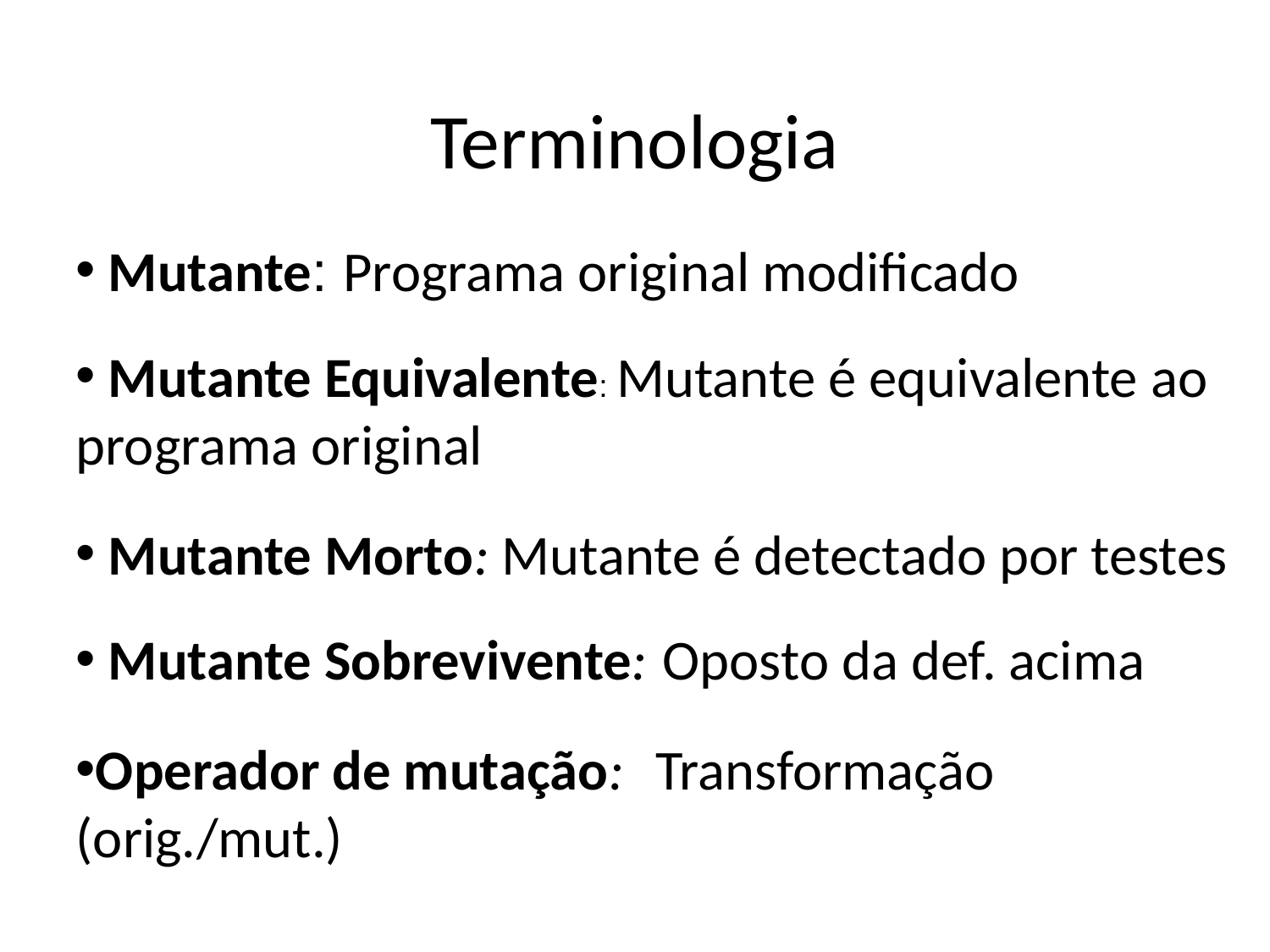

Terminologia
 Mutante: Programa original modificado

 Mutante Equivalente: Mutante é equivalente ao programa original

 Mutante Morto: Mutante é detectado por testes

 Mutante Sobrevivente: Oposto da def. acima

Operador de mutação:  Transformação (orig./mut.)